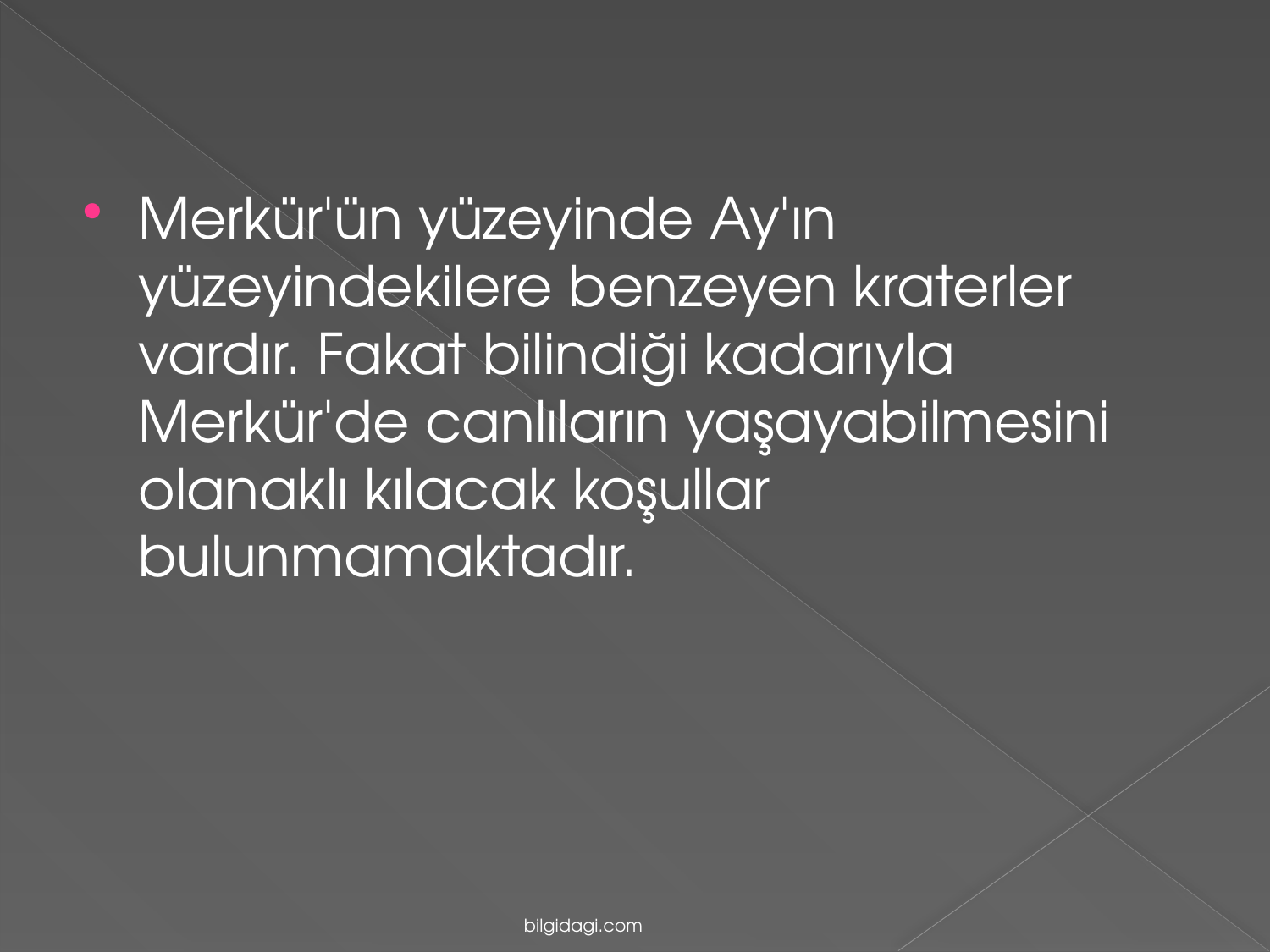

Merkür'ün yüzeyinde Ay'ın yüzeyindekilere benzeyen kraterler vardır. Fakat bilindiği kadarıyla Merkür'de canlıların yaşayabilmesini olanaklı kılacak koşullar bulunmamaktadır.
bilgidagi.com